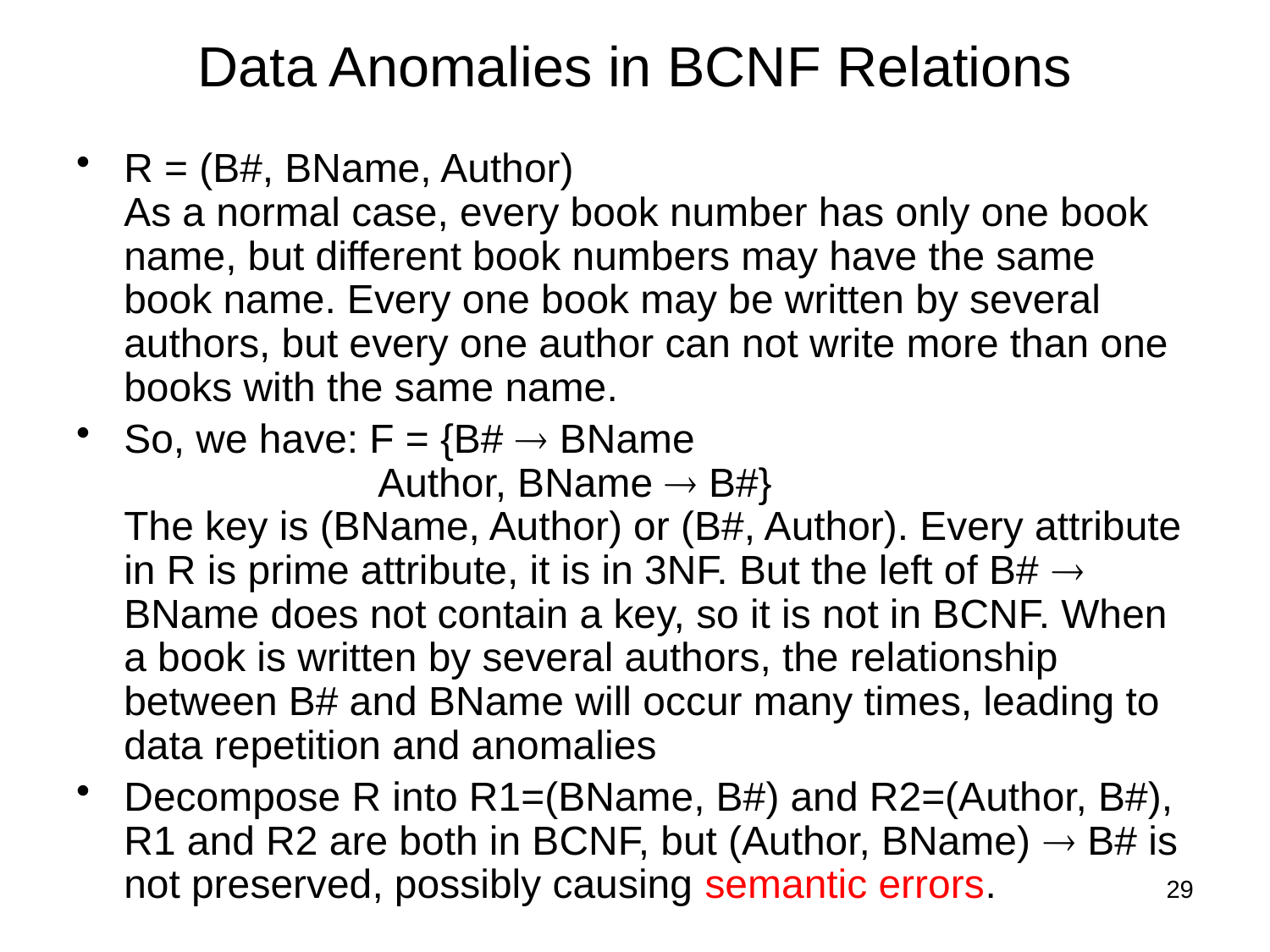

# Data Anomalies in BCNF Relations
R = (B#, BName, Author)
As a normal case, every book number has only one book name, but different book numbers may have the same book name. Every one book may be written by several authors, but every one author can not write more than one books with the same name.
So, we have: F = {B# → BName
        		Author, BName → B#}
The key is (BName, Author) or (B#, Author). Every attribute in R is prime attribute, it is in 3NF. But the left of B# → BName does not contain a key, so it is not in BCNF. When a book is written by several authors, the relationship between B# and BName will occur many times, leading to data repetition and anomalies
Decompose R into R1=(BName, B#) and R2=(Author, B#), R1 and R2 are both in BCNF, but (Author, BName) → B# is not preserved, possibly causing semantic errors.
29